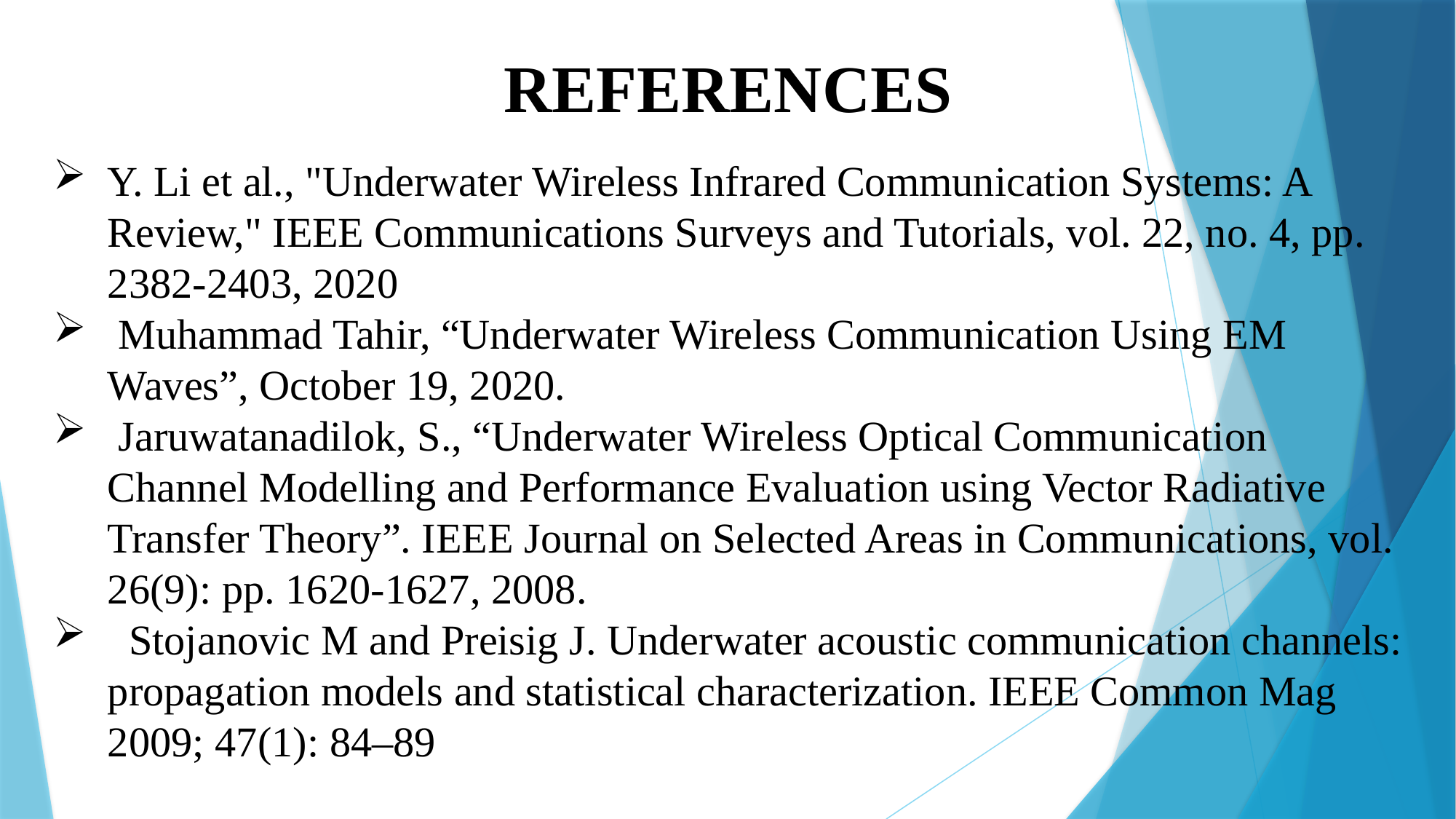

REFERENCES
Y. Li et al., "Underwater Wireless Infrared Communication Systems: A Review," IEEE Communications Surveys and Tutorials, vol. 22, no. 4, pp. 2382-2403, 2020
 Muhammad Tahir, “Underwater Wireless Communication Using EM Waves”, October 19, 2020.
 Jaruwatanadilok, S., “Underwater Wireless Optical Communication Channel Modelling and Performance Evaluation using Vector Radiative Transfer Theory”. IEEE Journal on Selected Areas in Communications, vol. 26(9): pp. 1620-1627, 2008.
  Stojanovic M and Preisig J. Underwater acoustic communication channels: propagation models and statistical characterization. IEEE Common Mag 2009; 47(1): 84–89